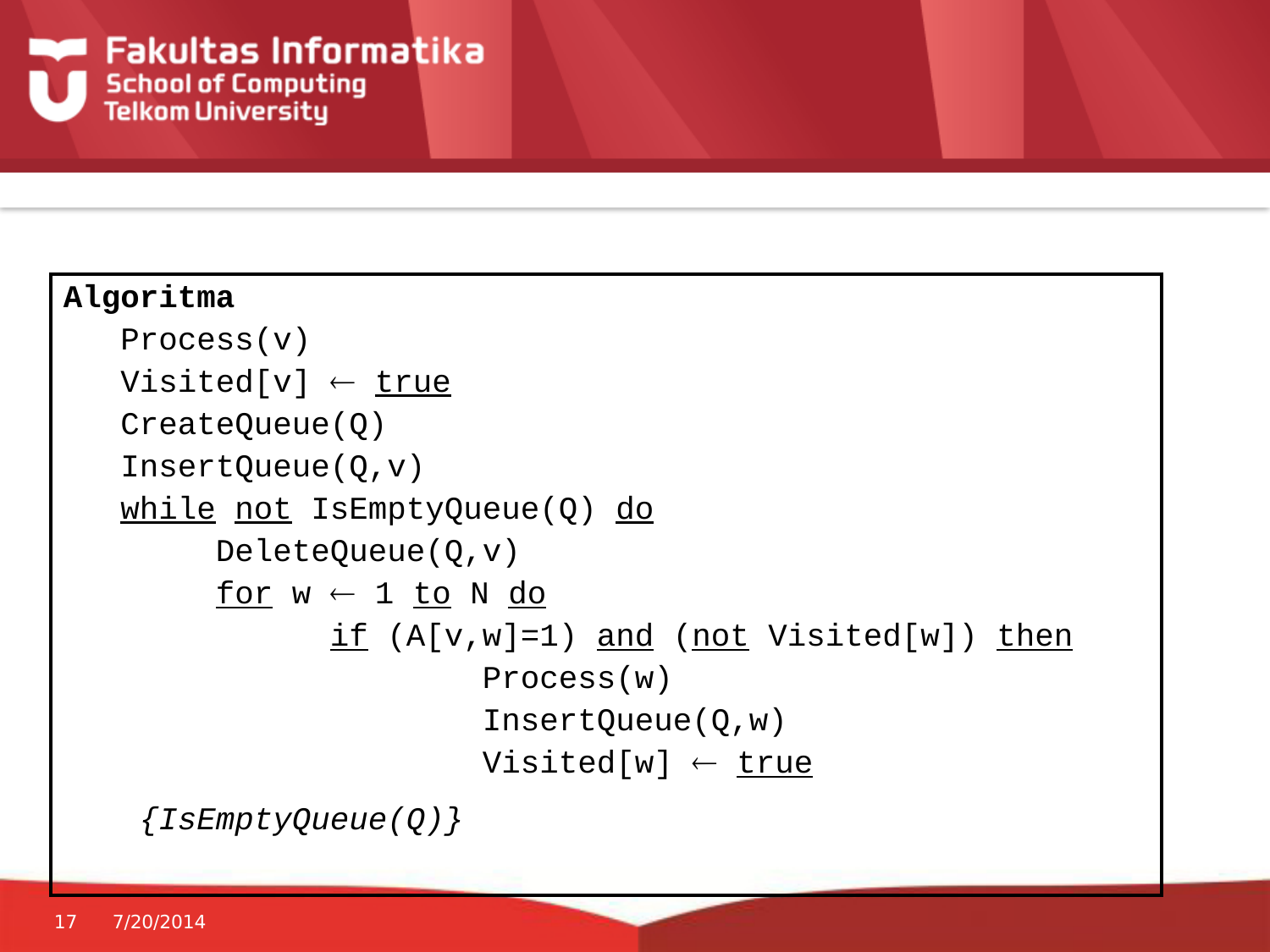

#
| Algoritma Process(v) Visited[v] ← true CreateQueue(Q) InsertQueue(Q,v) while not IsEmptyQueue(Q) do DeleteQueue(Q,v) for w ← 1 to N do if (A[v,w]=1) and (not Visited[w]) then Process(w) InsertQueue(Q,w) Visited[w] ← true {IsEmptyQueue(Q)} |
| --- |

17
7/20/2014